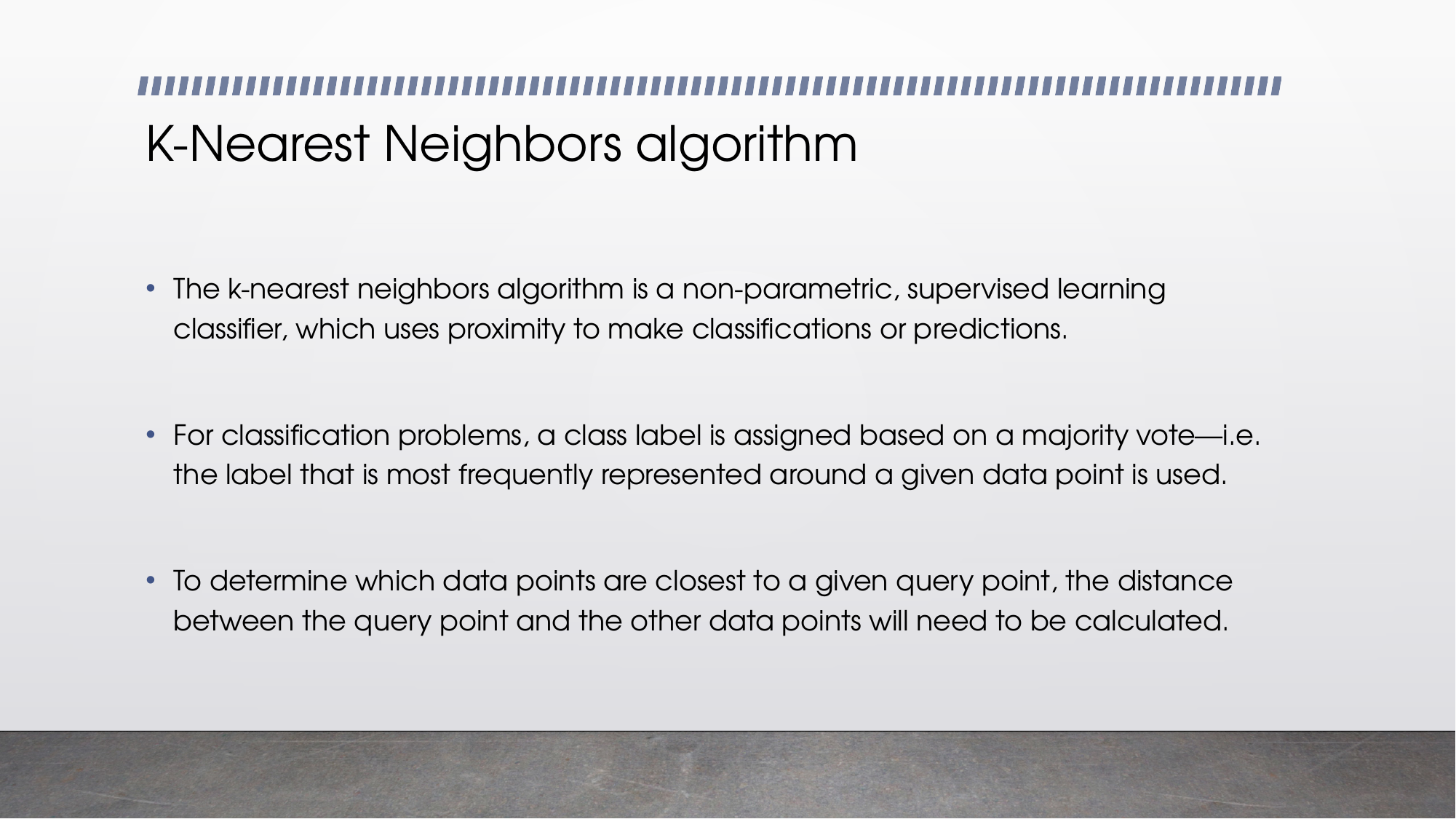

# K-Nearest Neighbors algorithm
The k-nearest neighbors algorithm is a non-parametric, supervised learning classifier, which uses proximity to make classifications or predictions.

For classification problems, a class label is assigned based on a majority vote—i.e. the label that is most frequently represented around a given data point is used.

To determine which data points are closest to a given query point, the distance between the query point and the other data points will need to be calculated.